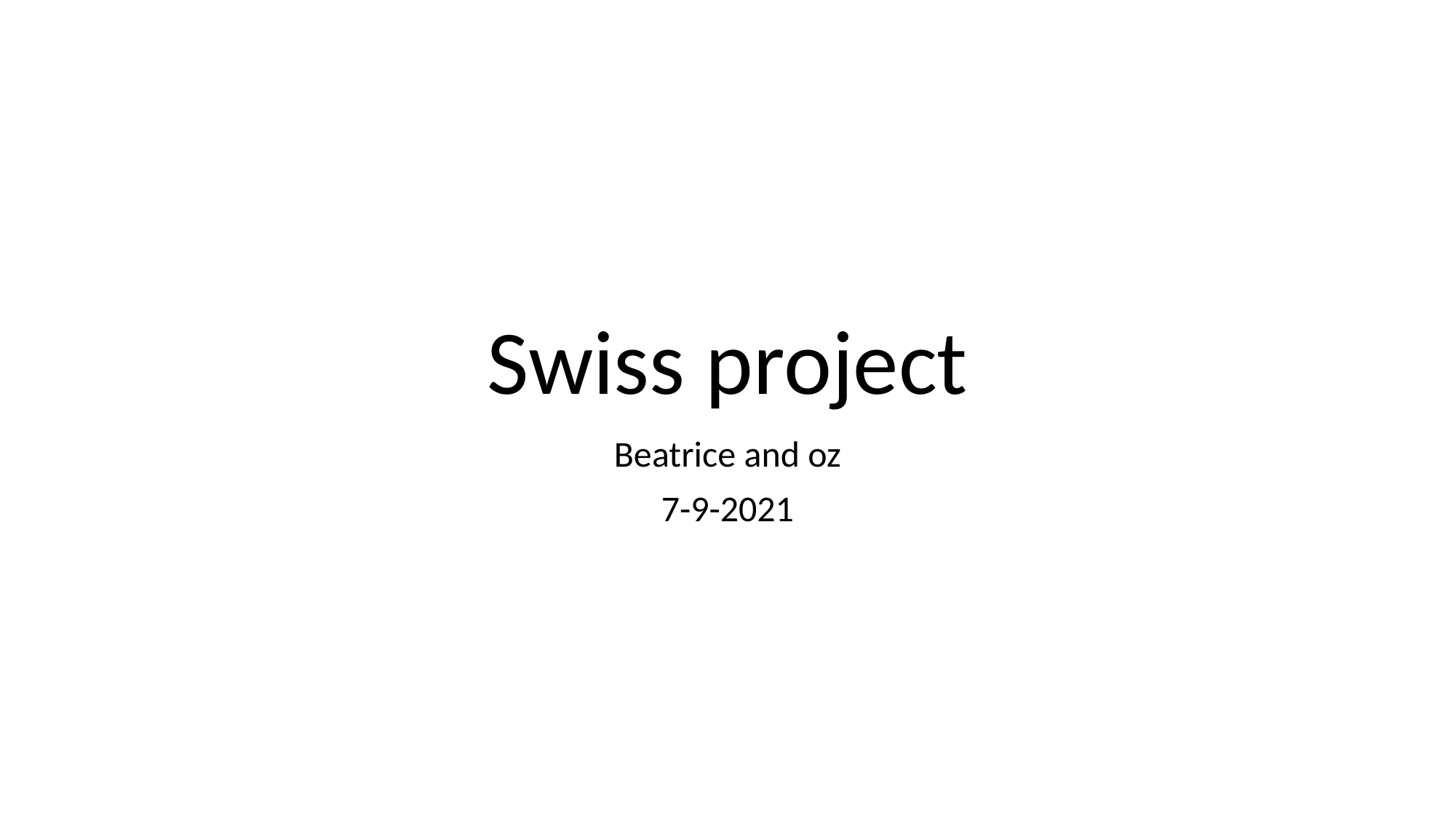

# Swiss project
Beatrice and oz
7-9-2021